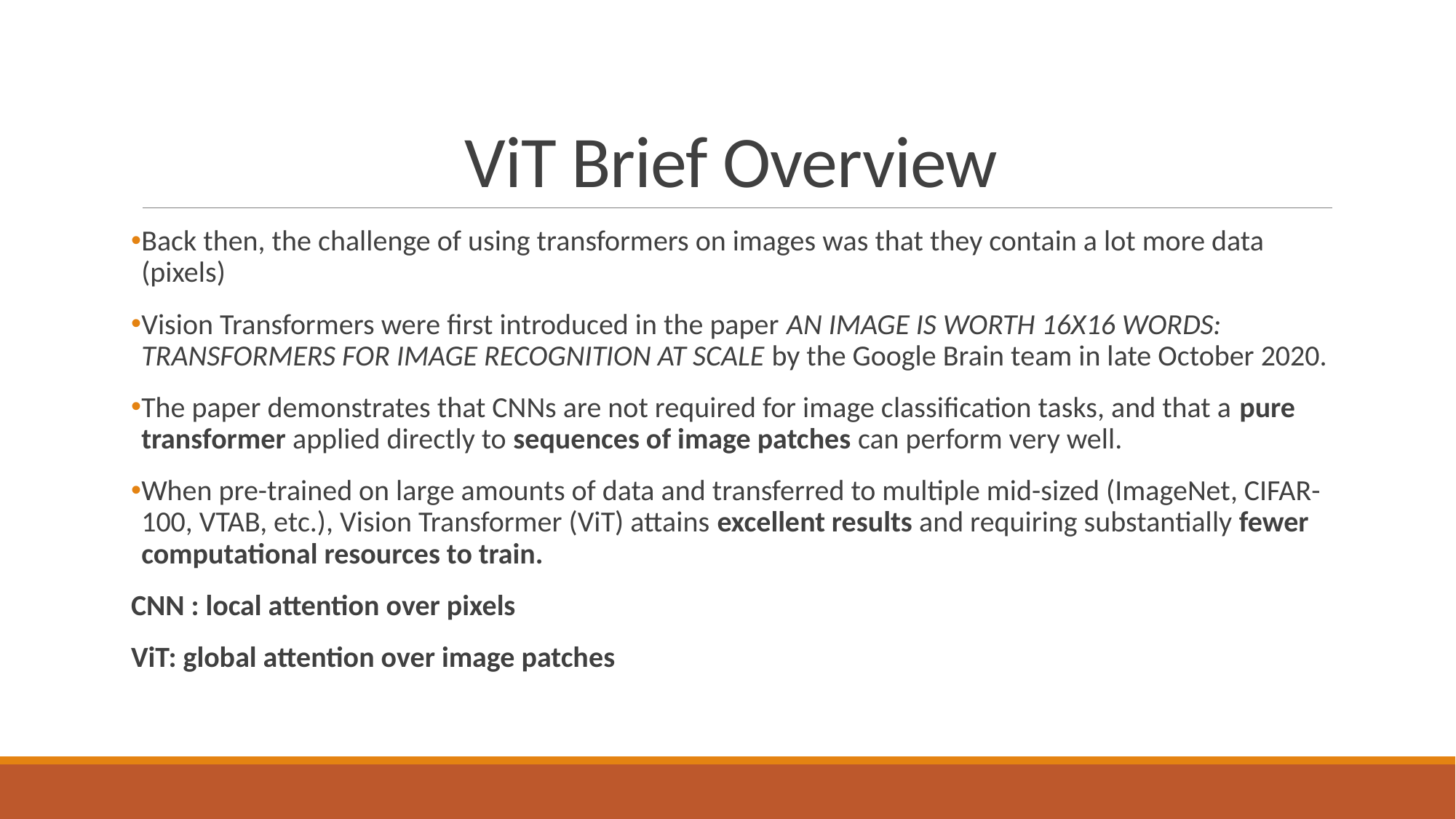

# ViT Brief Overview
Back then, the challenge of using transformers on images was that they contain a lot more data (pixels)
Vision Transformers were first introduced in the paper AN IMAGE IS WORTH 16X16 WORDS: TRANSFORMERS FOR IMAGE RECOGNITION AT SCALE by the Google Brain team in late October 2020.
The paper demonstrates that CNNs are not required for image classification tasks, and that a pure transformer applied directly to sequences of image patches can perform very well.
When pre-trained on large amounts of data and transferred to multiple mid-sized (ImageNet, CIFAR-100, VTAB, etc.), Vision Transformer (ViT) attains excellent results and requiring substantially fewer computational resources to train.
CNN : local attention over pixels
ViT: global attention over image patches